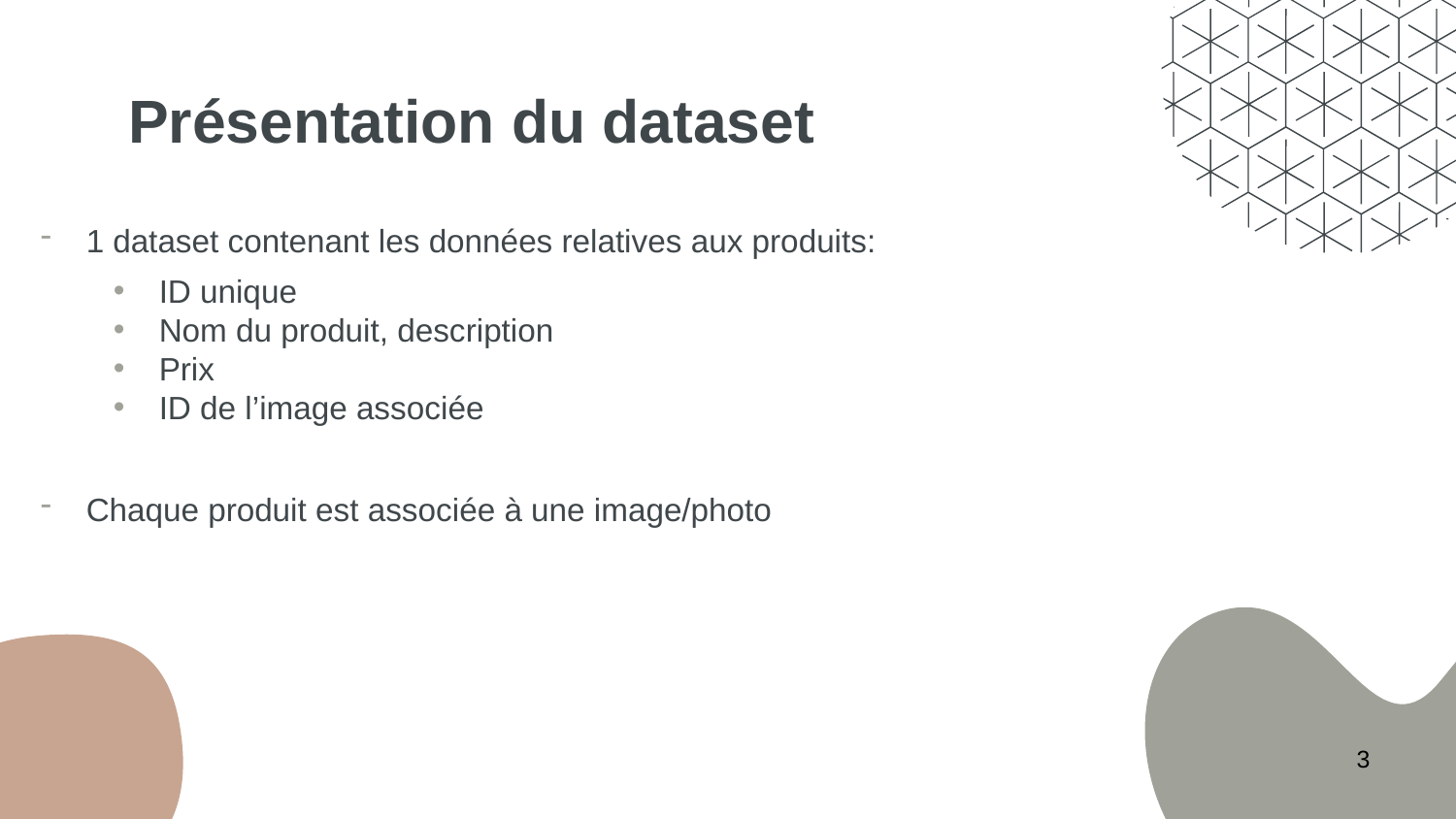

# Présentation du dataset
1 dataset contenant les données relatives aux produits:
ID unique
Nom du produit, description
Prix
ID de l’image associée

Chaque produit est associée à une image/photo

3